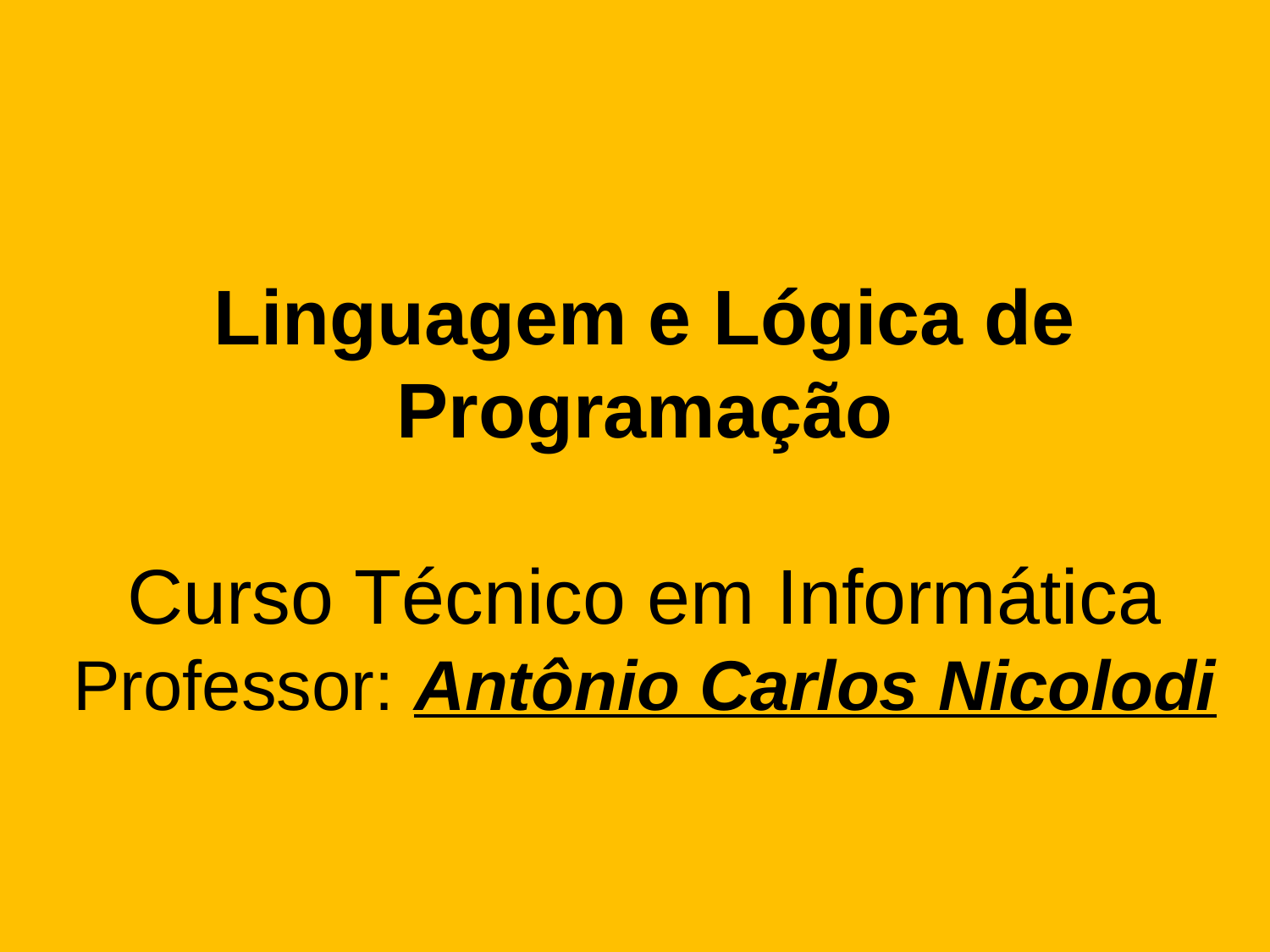

# Linguagem e Lógica de Programação Curso Técnico em Informática Professor: Antônio Carlos Nicolodi